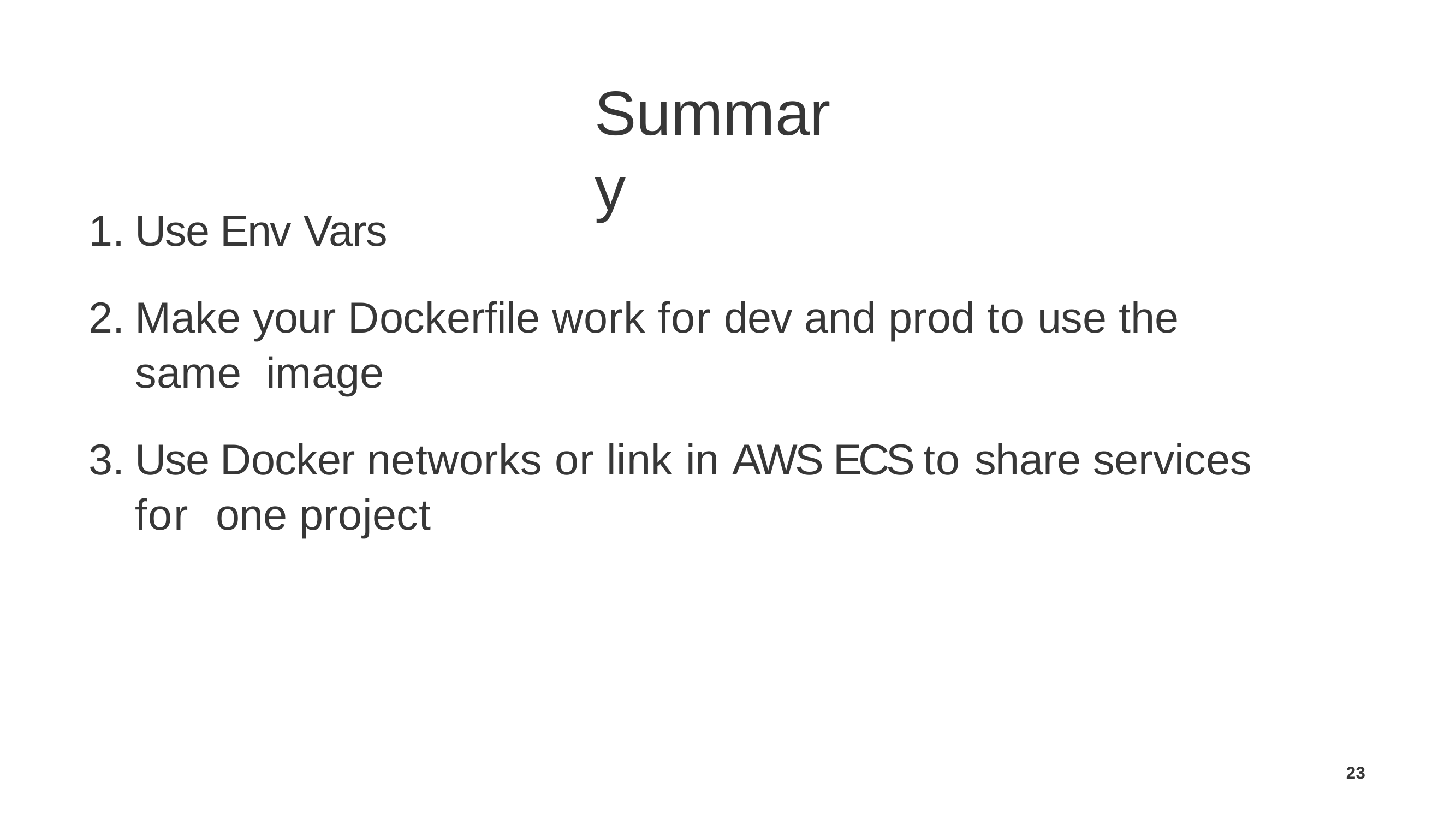

# Summary
Use Env Vars
Make your Dockerﬁle work for dev and prod to use the same  image
Use Docker networks or link in AWS ECS to share services for  one project
23